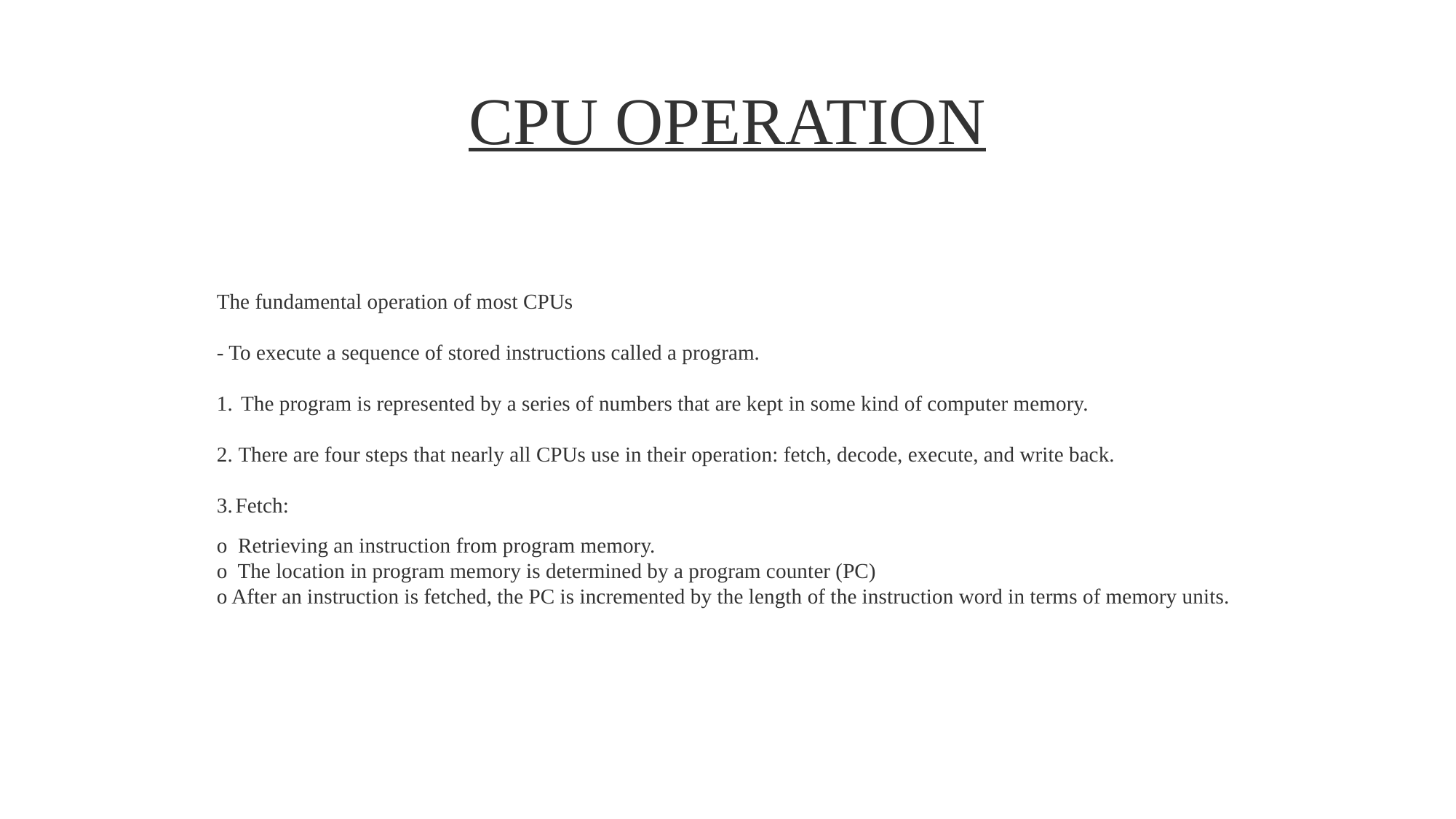

# CPU OPERATION
The fundamental operation of most CPUs

- To execute a sequence of stored instructions called a program.

1.   The program is represented by a series of numbers that are kept in some kind of computer memory.

2.  There are four steps that nearly all CPUs use in their operation: fetch, decode, execute, and write back.

3. Fetch:

o  Retrieving an instruction from program memory.
o  The location in program memory is determined by a program counter (PC)
o After an instruction is fetched, the PC is incremented by the length of the instruction word in terms of memory units.